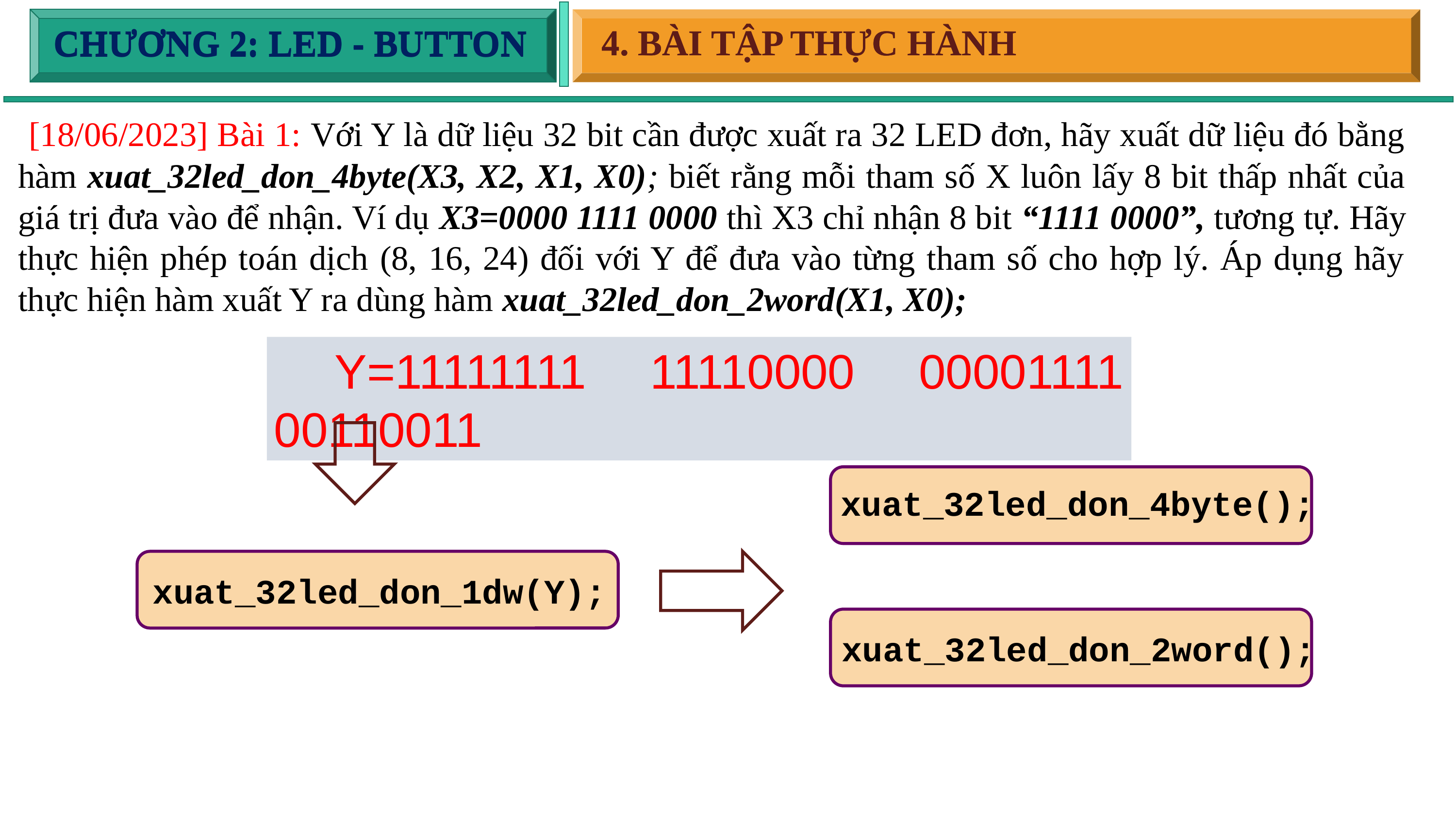

4. BÀI TẬP THỰC HÀNH
4. BÀI TẬP THỰC HÀNH
CHƯƠNG 2: LED - BUTTON
CHƯƠNG 2: LED - BUTTON

 [18/06/2023] Bài 1: Với Y là dữ liệu 32 bit cần được xuất ra 32 LED đơn, hãy xuất dữ liệu đó bằng hàm xuat_32led_don_4byte(X3, X2, X1, X0); biết rằng mỗi tham số X luôn lấy 8 bit thấp nhất của giá trị đưa vào để nhận. Ví dụ X3=0000 1111 0000 thì X3 chỉ nhận 8 bit “1111 0000”, tương tự. Hãy thực hiện phép toán dịch (8, 16, 24) đối với Y để đưa vào từng tham số cho hợp lý. Áp dụng hãy thực hiện hàm xuất Y ra dùng hàm xuat_32led_don_2word(X1, X0);

 Y=11111111 11110000 00001111 00110011

 xuat_32led_don_4byte();

 xuat_32led_don_1dw(Y);

 xuat_32led_don_2word();